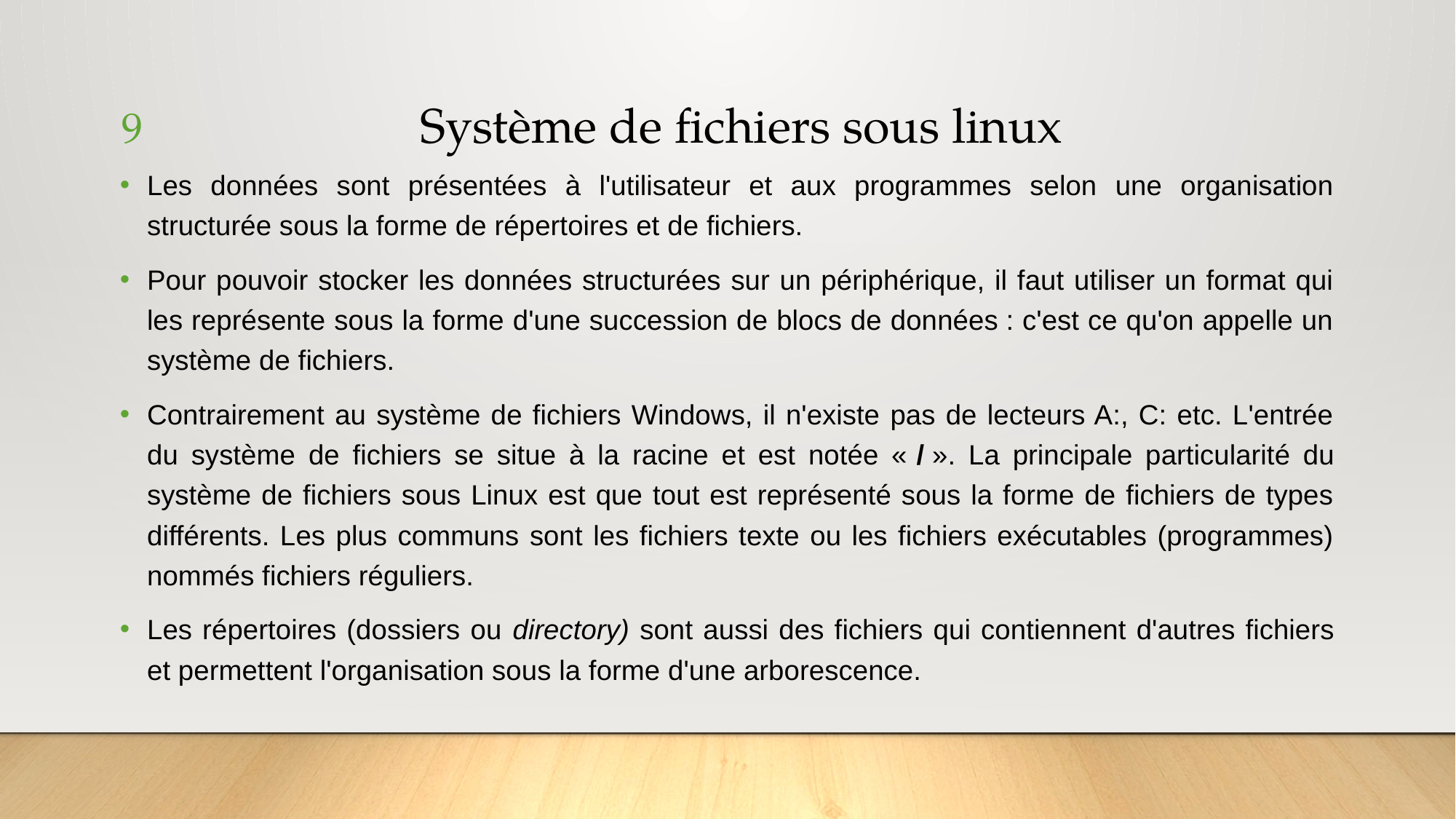

# Système de fichiers sous linux
9
Les données sont présentées à l'utilisateur et aux programmes selon une organisation structurée sous la forme de répertoires et de fichiers.
Pour pouvoir stocker les données structurées sur un périphérique, il faut utiliser un format qui les représente sous la forme d'une succession de blocs de données : c'est ce qu'on appelle un système de fichiers.
Contrairement au système de fichiers Windows, il n'existe pas de lecteurs A:, C: etc. L'entrée du système de fichiers se situe à la racine et est notée « / ». La principale particularité du système de fichiers sous Linux est que tout est représenté sous la forme de fichiers de types différents. Les plus communs sont les fichiers texte ou les fichiers exécutables (programmes) nommés fichiers réguliers.
Les répertoires (dossiers ou directory) sont aussi des fichiers qui contiennent d'autres fichiers et permettent l'organisation sous la forme d'une arborescence.